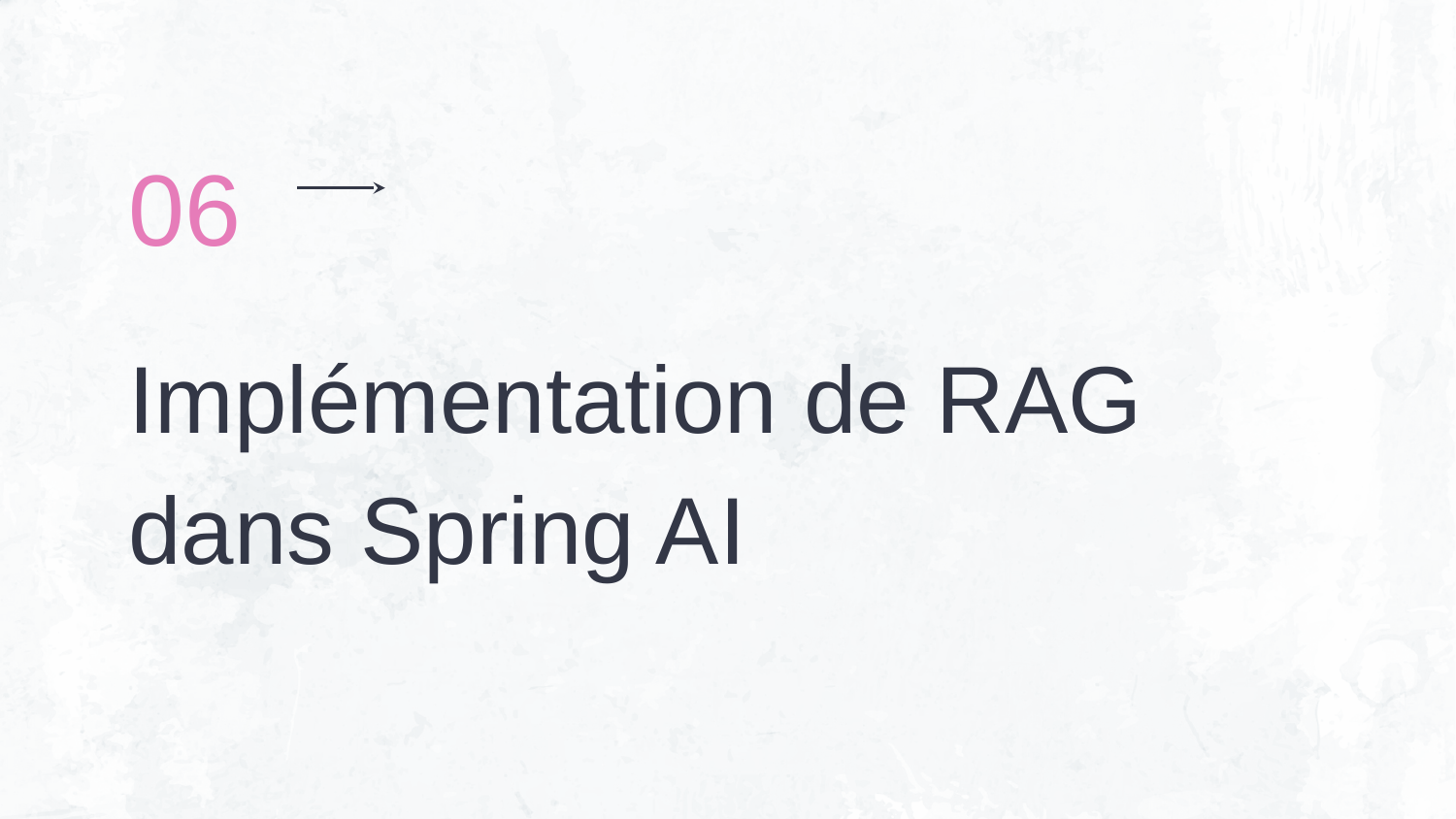

06
# Implémentation de RAG dans Spring AI